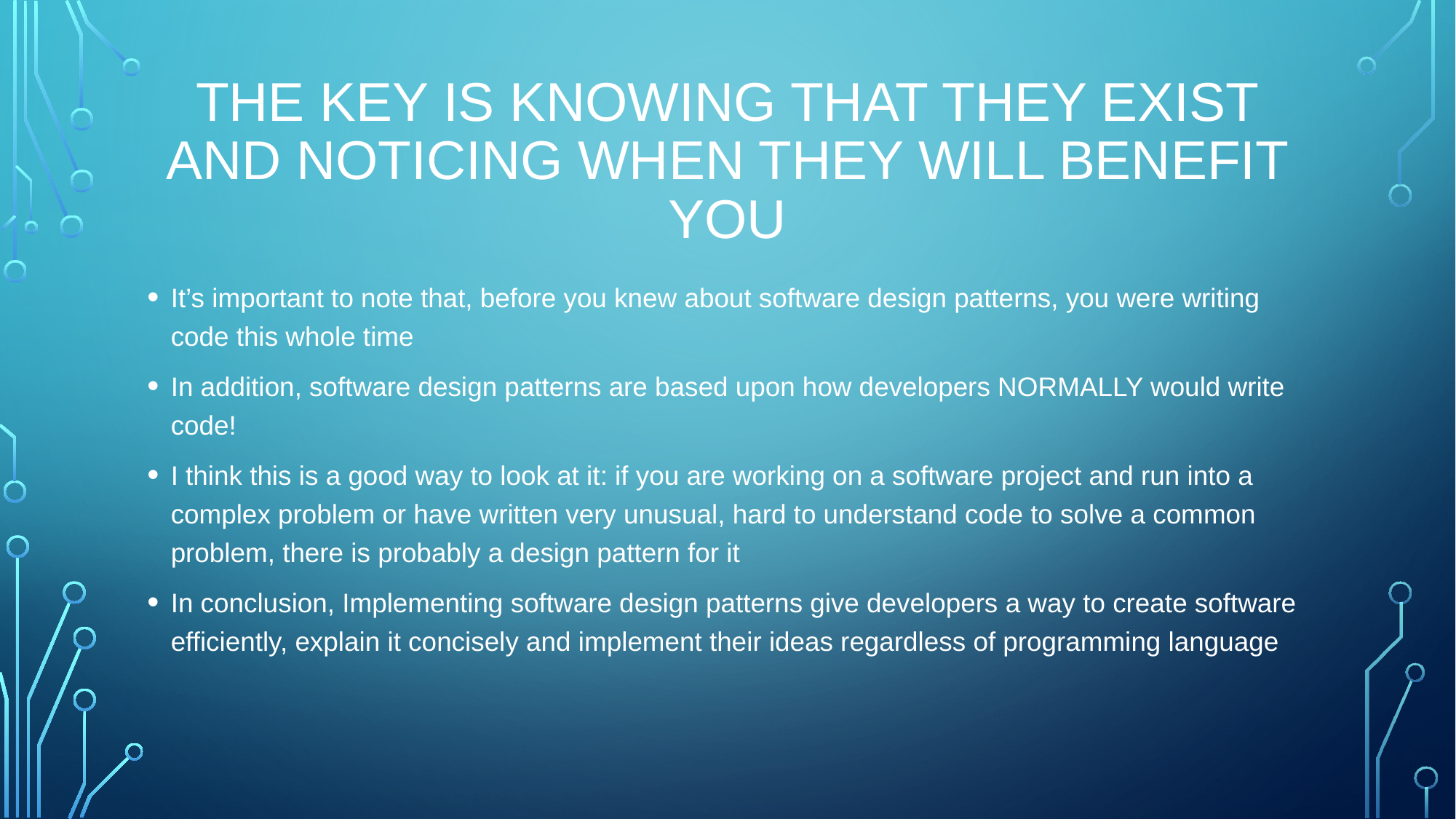

# THE KEY IS KNOWING THAT THEY EXIST AND NOTICING WHEN THEY WILL BENEFIT YOU
It’s important to note that, before you knew about software design patterns, you were writing code this whole time
In addition, software design patterns are based upon how developers NORMALLY would write code!
I think this is a good way to look at it: if you are working on a software project and run into a complex problem or have written very unusual, hard to understand code to solve a common problem, there is probably a design pattern for it
In conclusion, Implementing software design patterns give developers a way to create software efficiently, explain it concisely and implement their ideas regardless of programming language